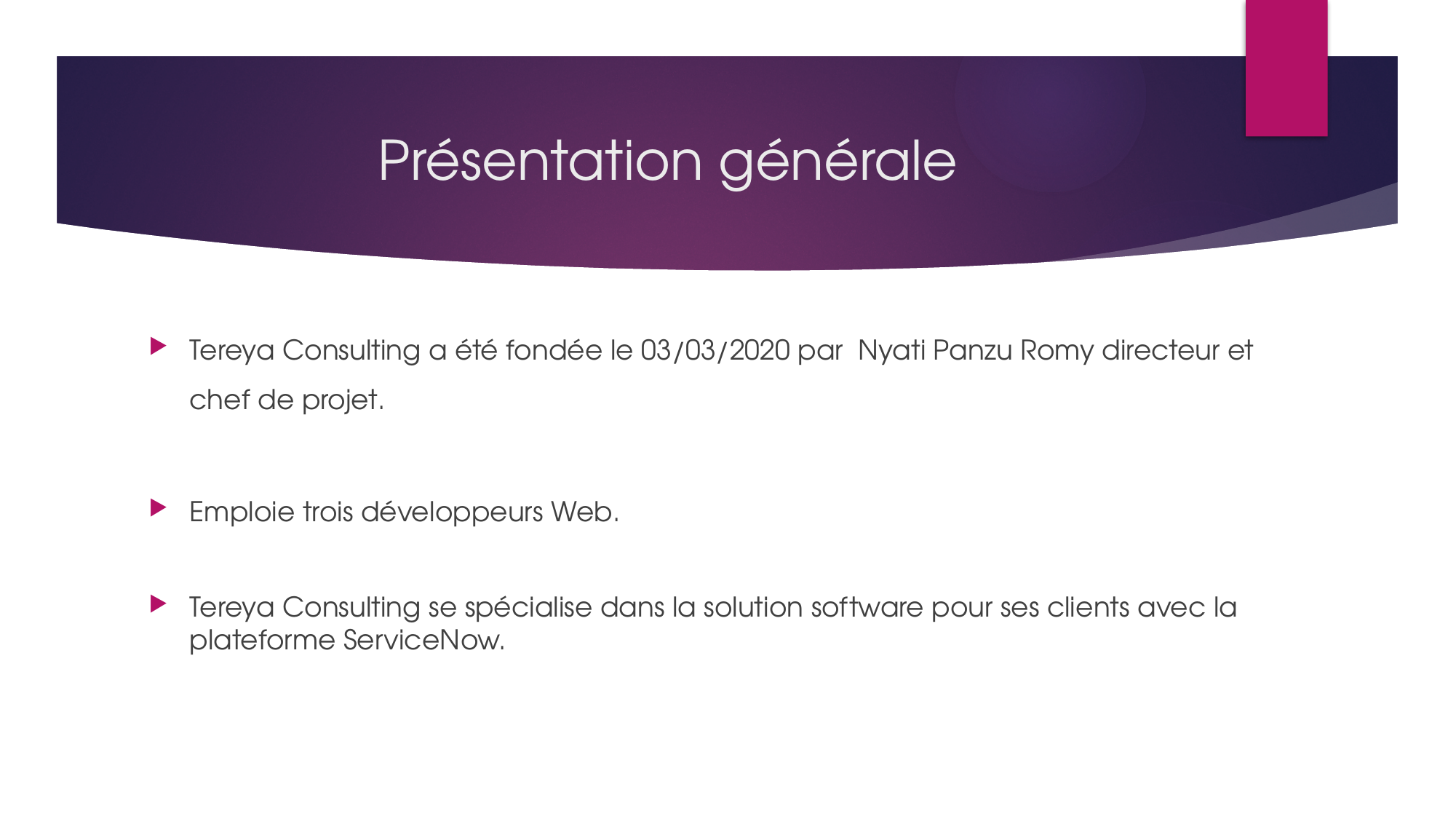

# Présentation générale
Tereya Consulting a été fondée le 03/03/2020 par  Nyati Panzu Romy directeur et chef de projet.

Emploie trois développeurs Web.

Tereya Consulting se spécialise dans la solution software pour ses clients avec la plateforme ServiceNow.